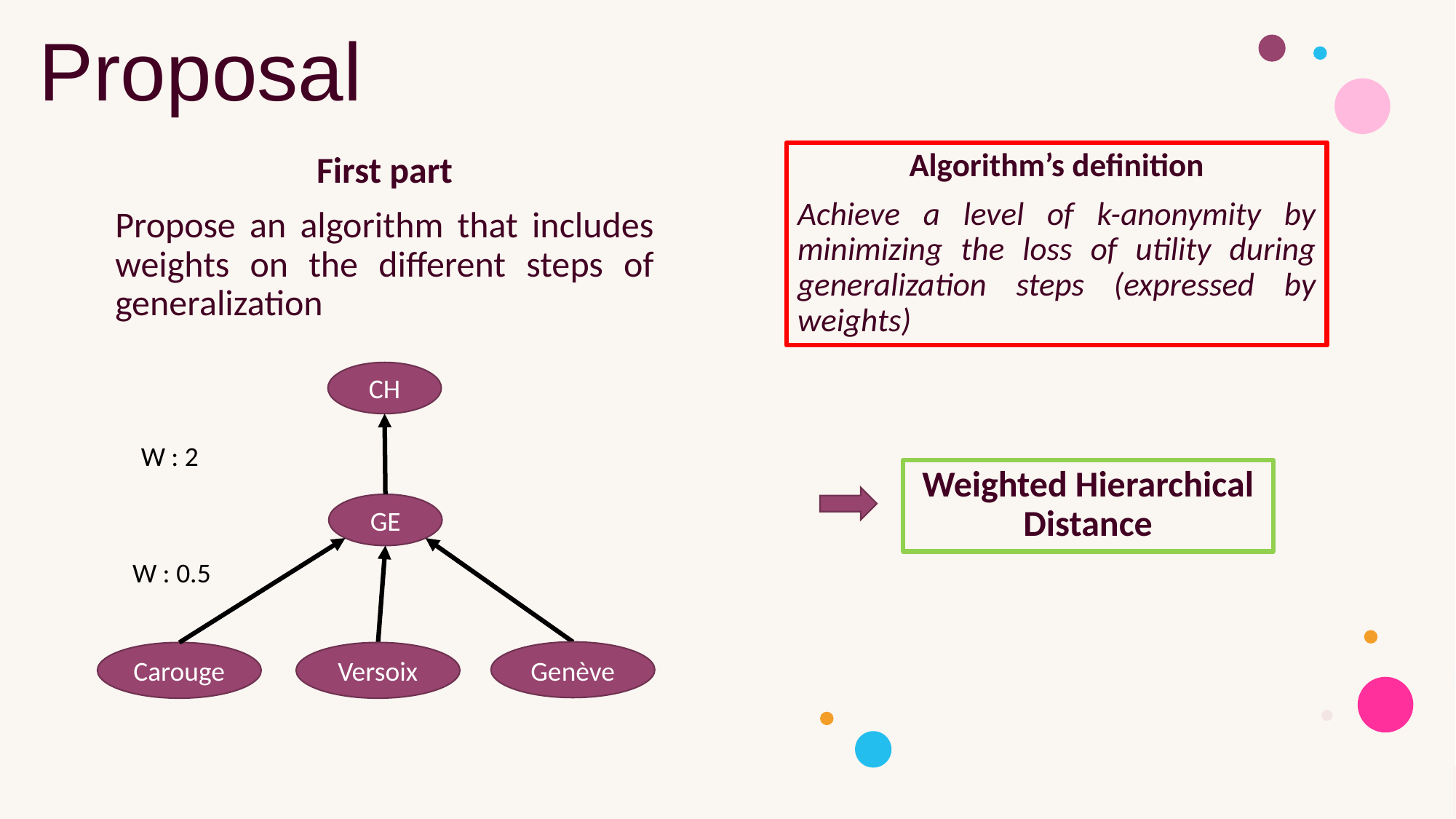

# Proposal

Algorithm’s definition
Achieve a level of k-anonymity by minimizing the loss of utility during generalization steps (expressed by weights)
First part
Propose an algorithm that includes weights on the different steps of generalization

CH
W : 2
Weighted Hierarchical Distance

GE
W : 0.5
Genève
Carouge
Versoix